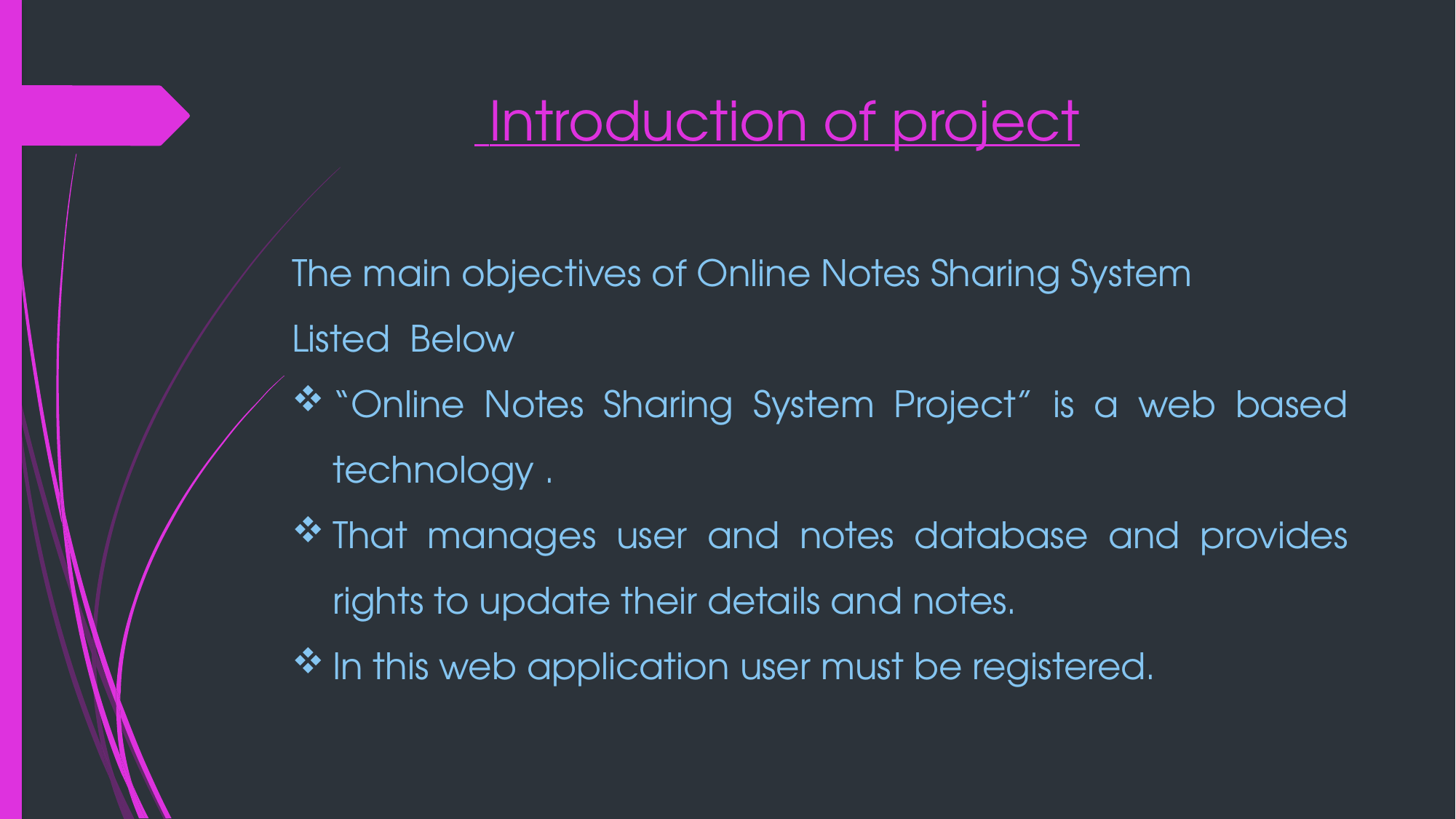

Introduction of project
The main objectives of Online Notes Sharing System
Listed  Below
“Online Notes Sharing System Project” is a web based technology .
That manages user and notes database and provides rights to update their details and notes.
In this web application user must be registered.